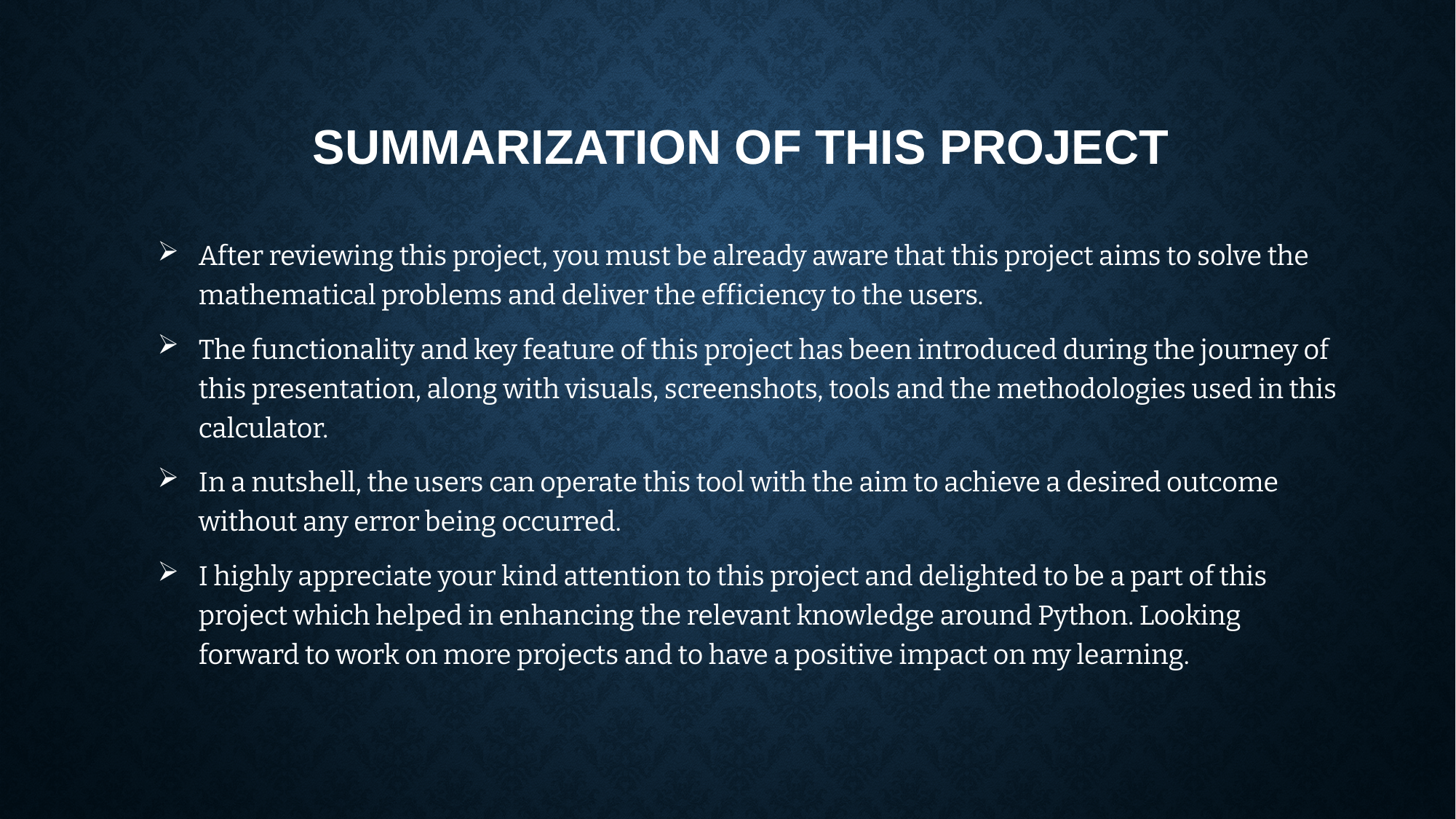

# Summarization of this project
After reviewing this project, you must be already aware that this project aims to solve the mathematical problems and deliver the efficiency to the users.
The functionality and key feature of this project has been introduced during the journey of this presentation, along with visuals, screenshots, tools and the methodologies used in this calculator.
In a nutshell, the users can operate this tool with the aim to achieve a desired outcome without any error being occurred.
I highly appreciate your kind attention to this project and delighted to be a part of this project which helped in enhancing the relevant knowledge around Python. Looking forward to work on more projects and to have a positive impact on my learning.